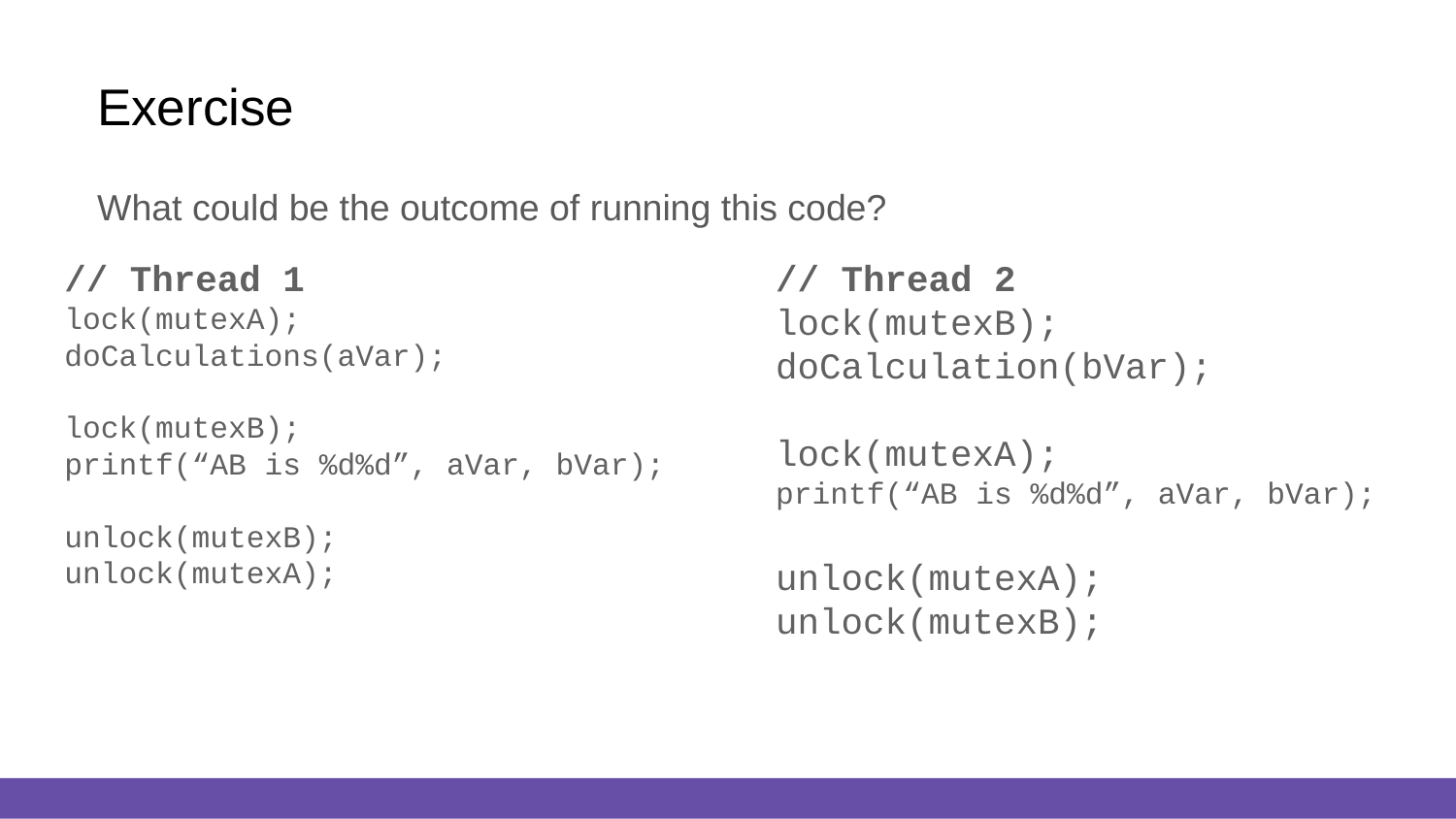

# Exercise
What could be the outcome of running this code?
// Thread 1
lock(mutexA);
doCalculations(aVar);

lock(mutexB);
printf(“AB is %d%d”, aVar, bVar);

unlock(mutexB);
unlock(mutexA);

// Thread 2
lock(mutexB);
doCalculation(bVar);

lock(mutexA);
printf(“AB is %d%d”, aVar, bVar);

unlock(mutexA);
unlock(mutexB);